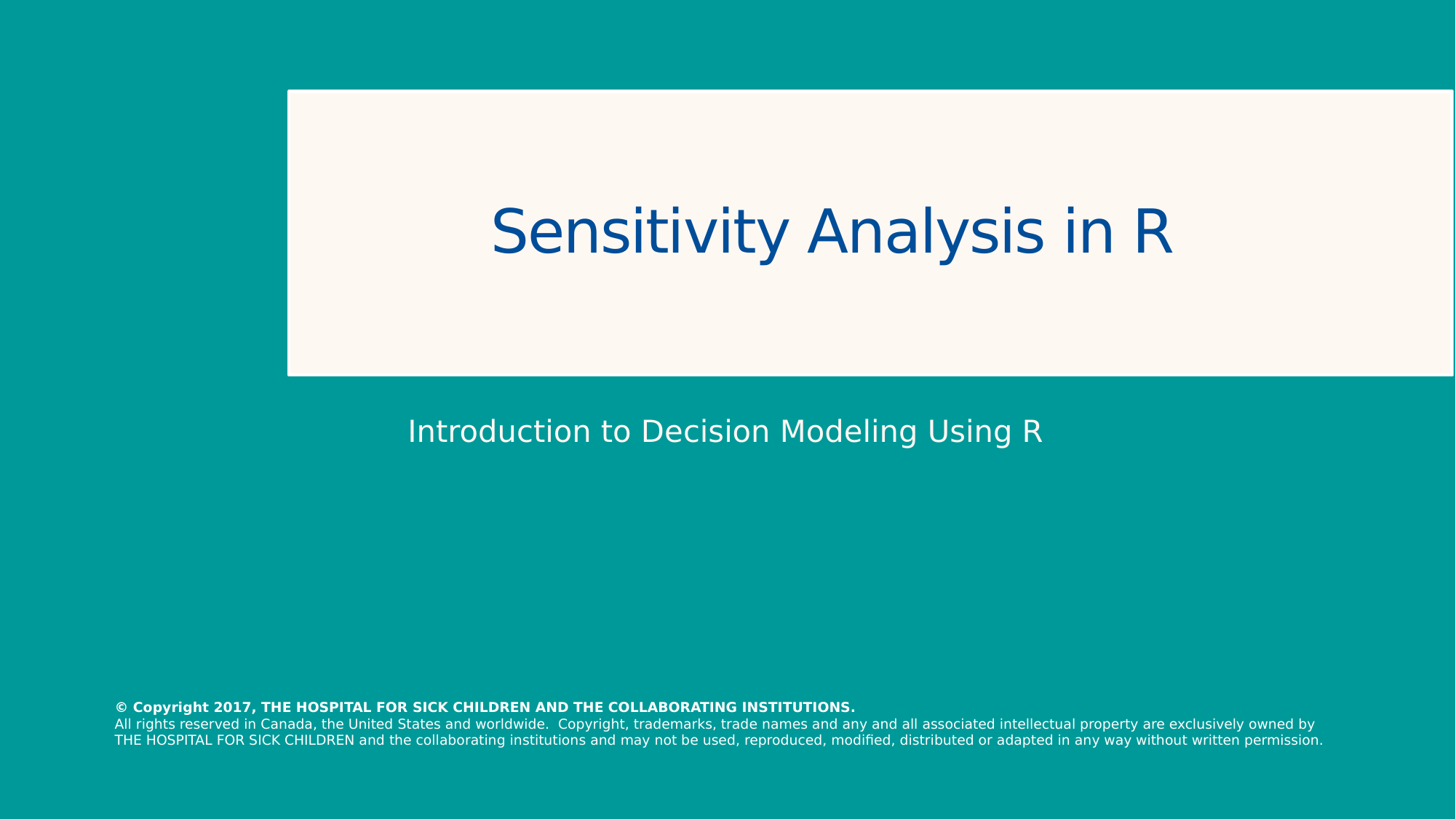

# Sensitivity Analysis in R
Introduction to Decision Modeling Using R

1